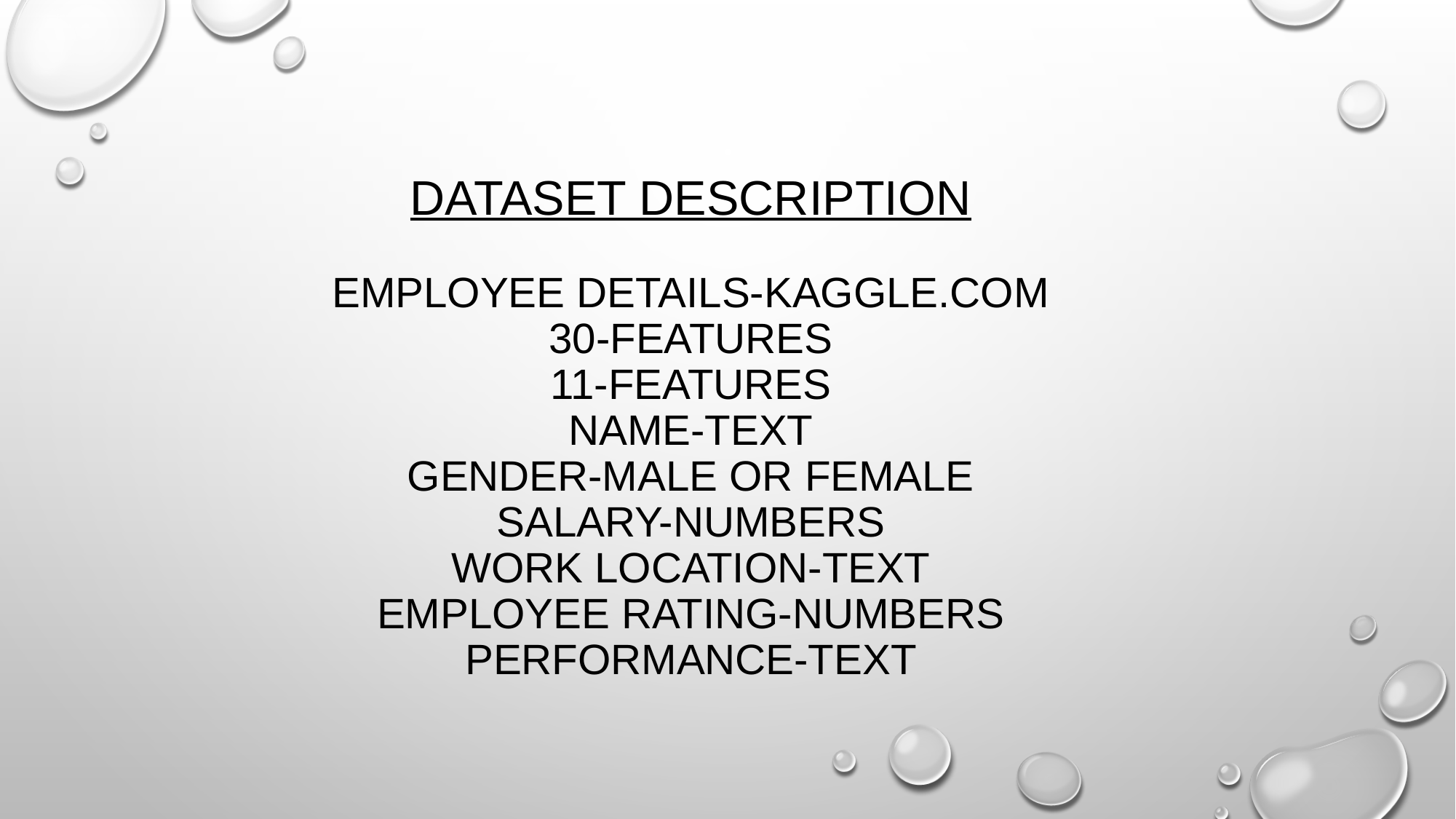

# Dataset Description EMPLOYEE DETAILS-KAGGLE.COM 30-FEATURES 11-FEATURES NAME-TEXT GENDER-MALE OR FEMALE SALARY-NUMBERS WORK LOCATION-TEXT EMPLOYEE RATING-NUMBERS PERFORMANCE-TEXT